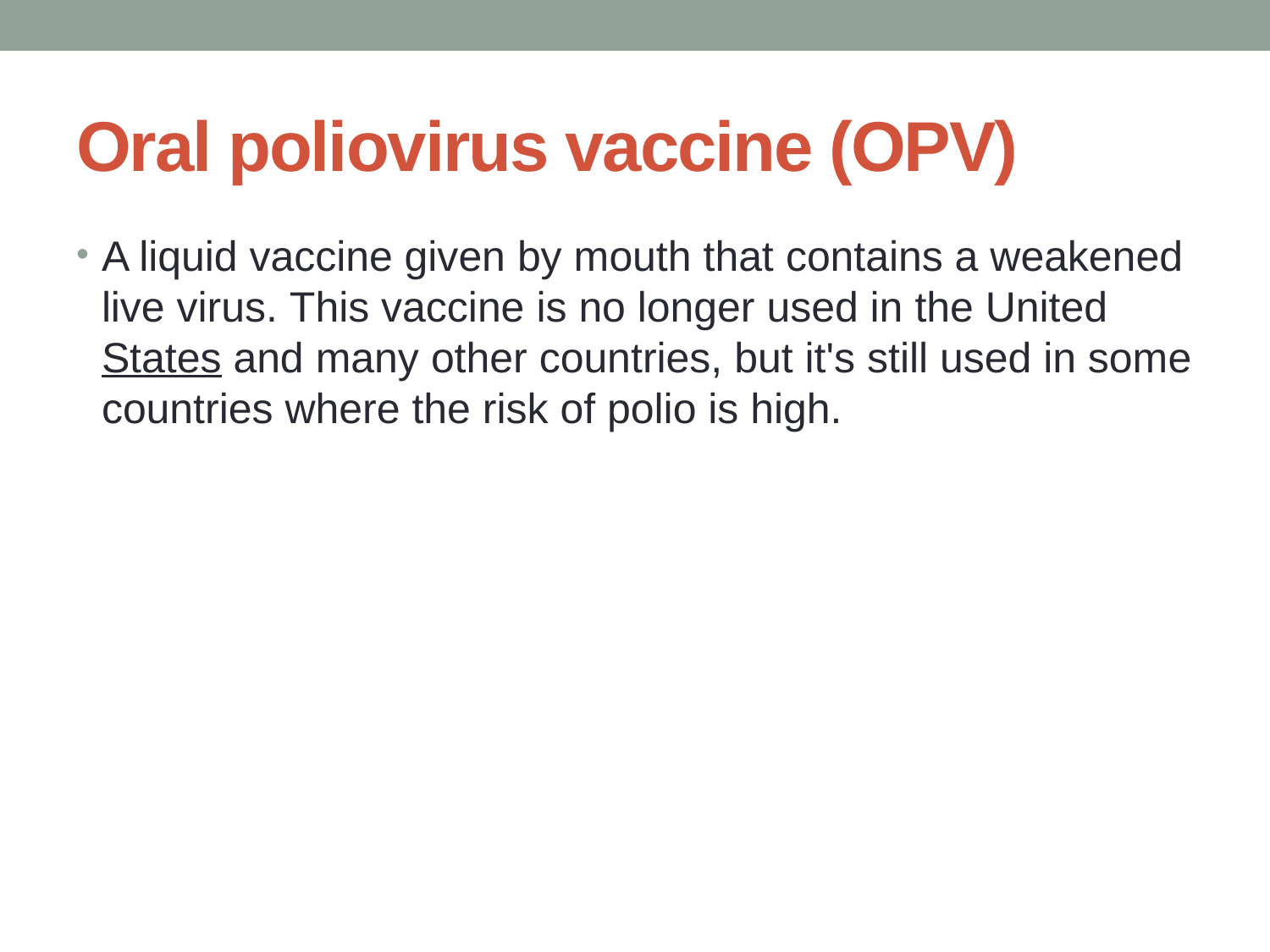

# Oral poliovirus vaccine (OPV)
A liquid vaccine given by mouth that contains a weakened live virus. This vaccine is no longer used in the United States and many other countries, but it's still used in some countries where the risk of polio is high.